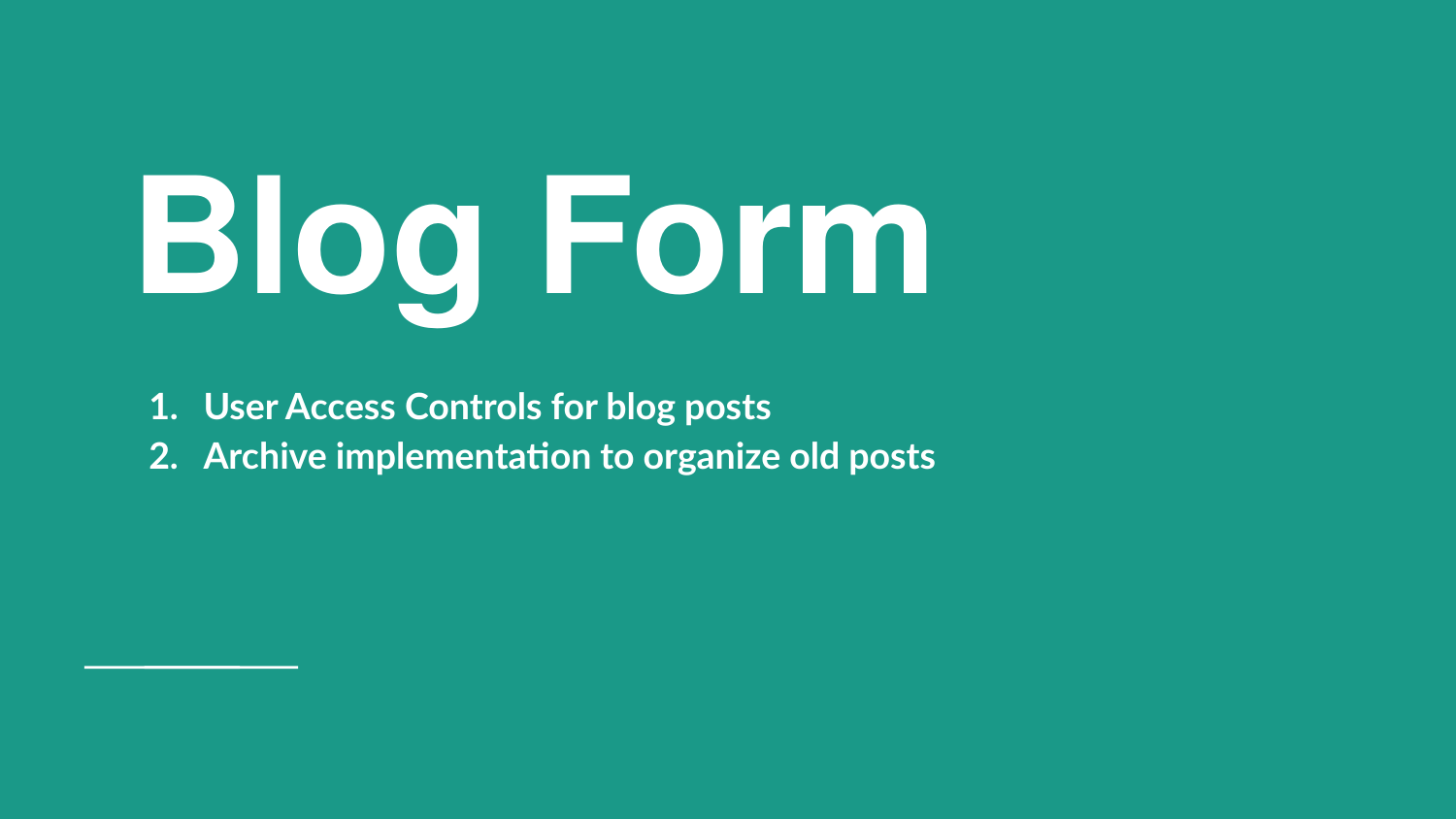

# Blog Form
User Access Controls for blog posts
Archive implementation to organize old posts